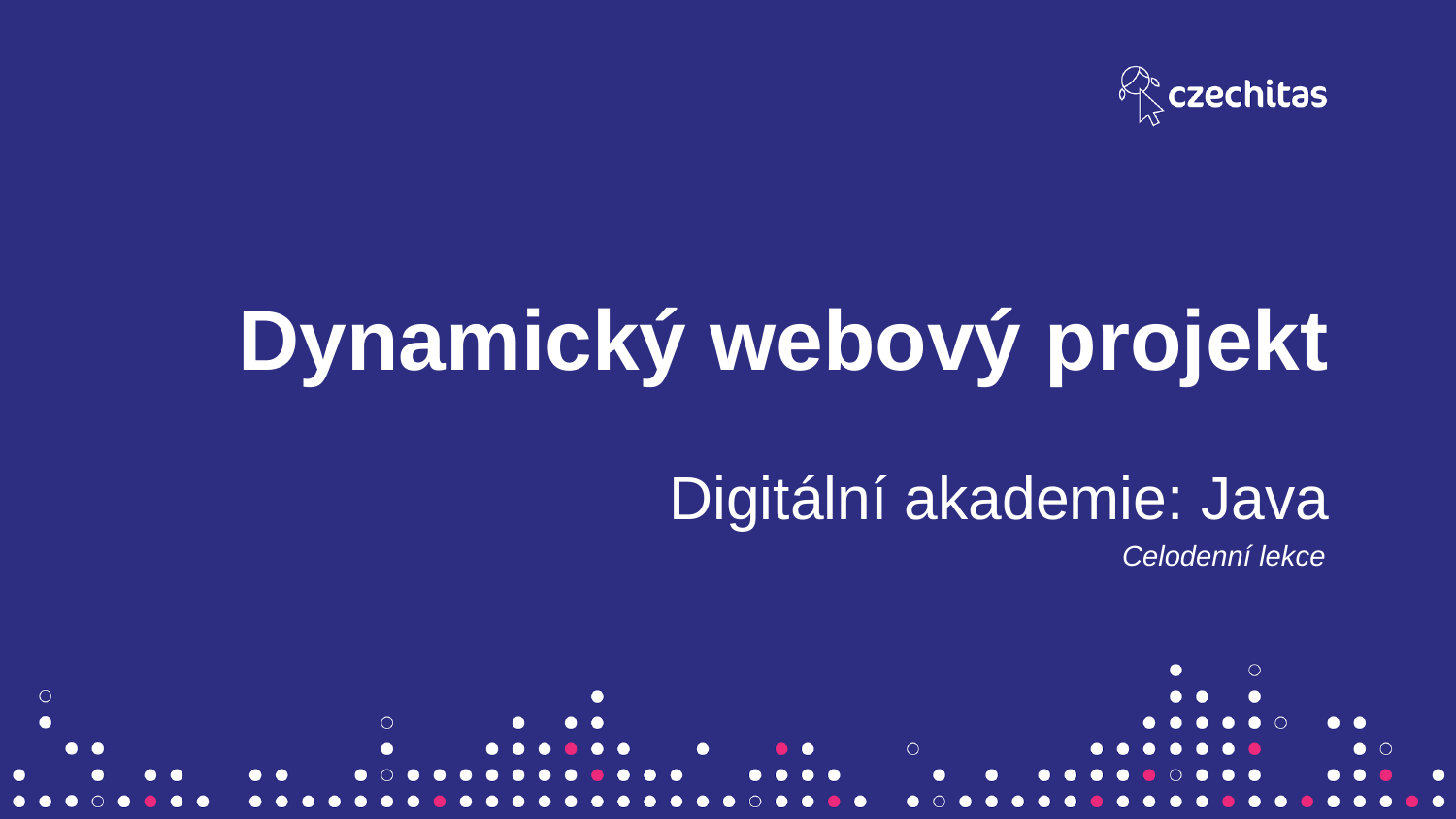

Dynamický webový projekt

Digitální akademie: Java
Celodenní lekce